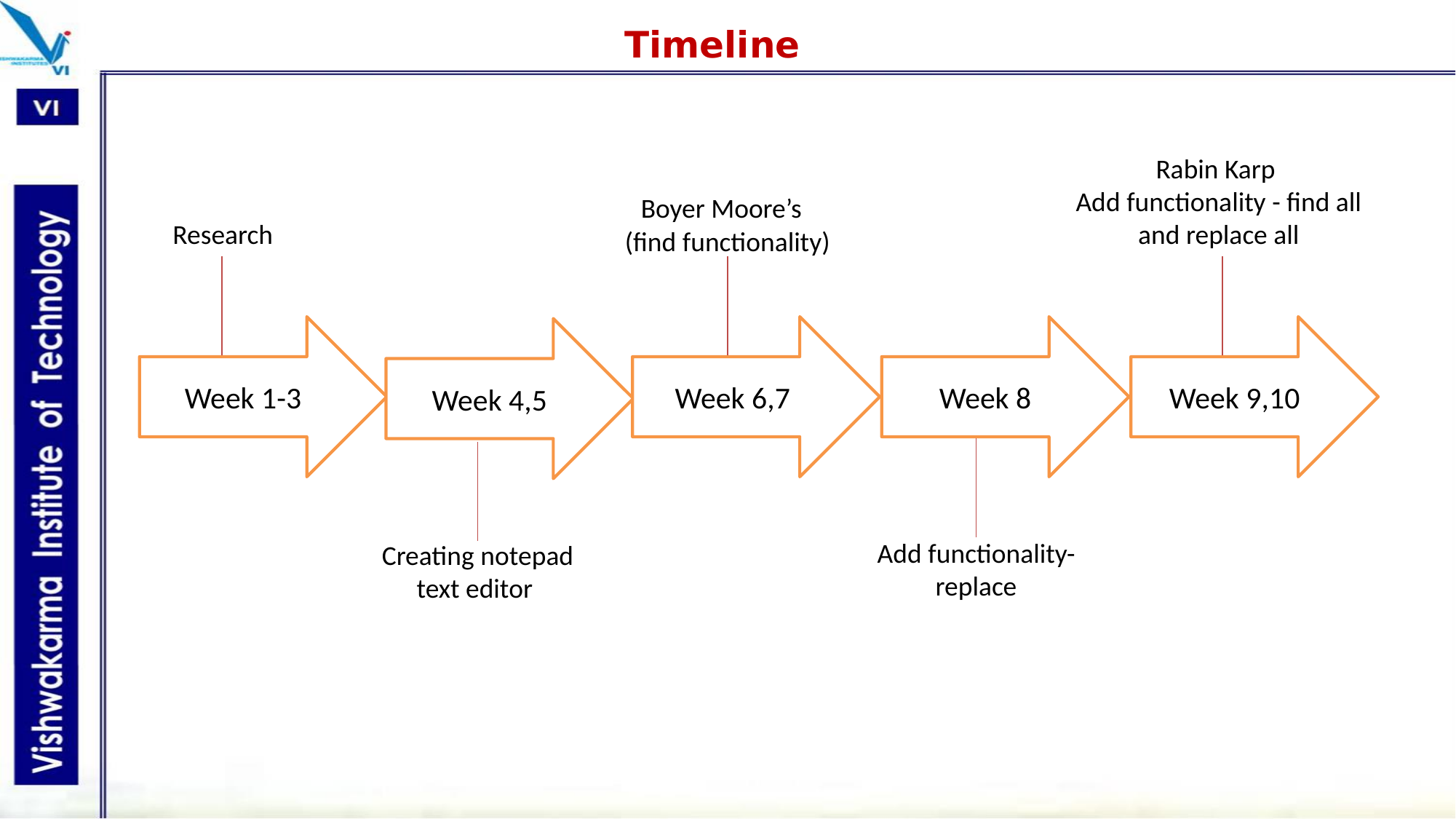

Timeline
Rabin Karp
Add functionality - find all and replace all
Boyer Moore’s
(find functionality)
Research
Week 1-3
Week 6,7
Week 8
Week 9,10
Week 4,5
Add functionality- replace
Creating notepad text editor
4